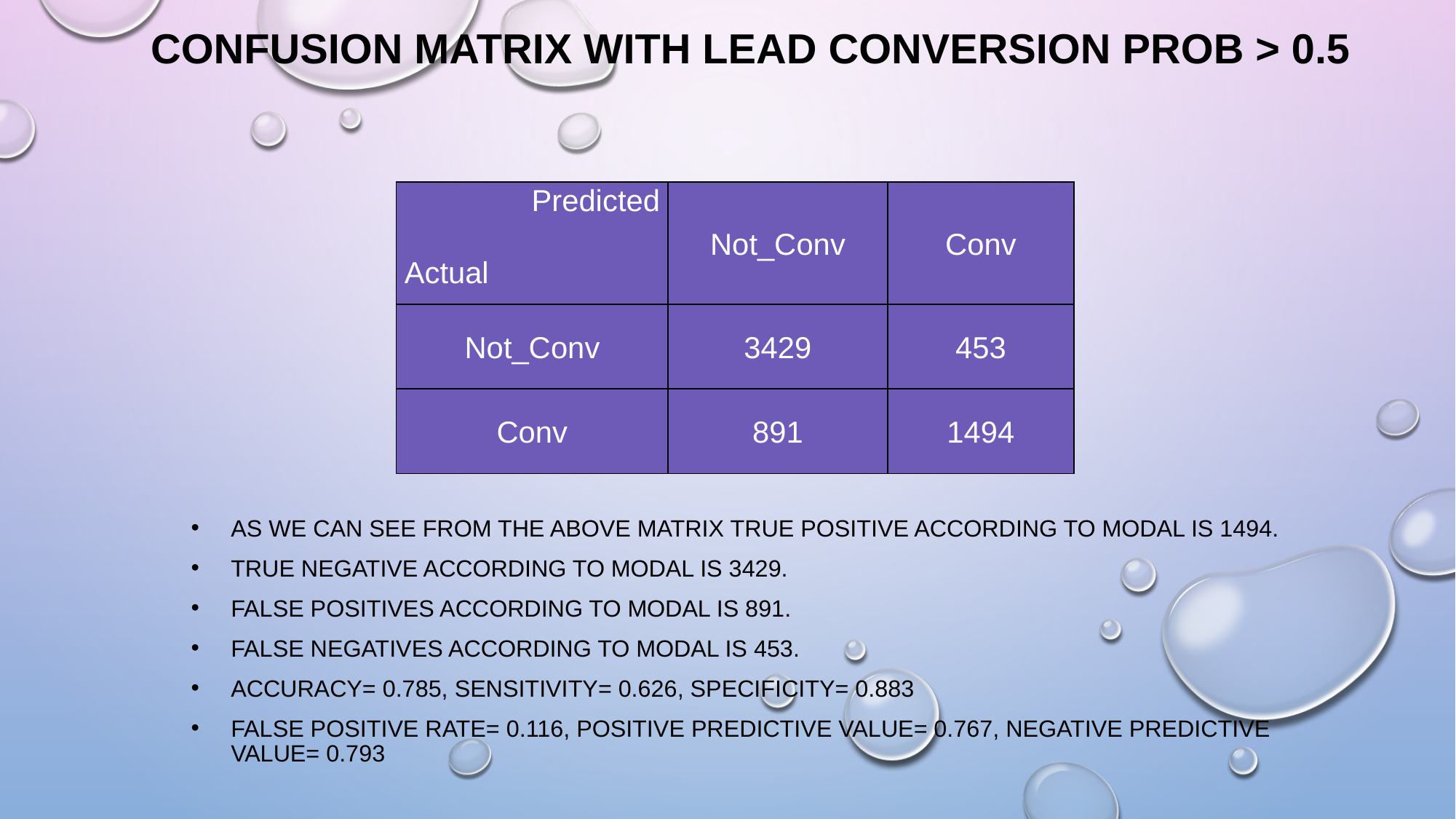

# Confusion Matrix with lead Conversion Prob > 0.5
| Predicted Actual | Not\_Conv | Conv |
| --- | --- | --- |
| Not\_Conv | 3429 | 453 |
| Conv | 891 | 1494 |
As we can see from the above matrix true positive according to modal is 1494.
True negative according to modal is 3429.
False positives according to modal is 891.
False negatives according to modal is 453.
Accuracy= 0.785, Sensitivity= 0.626, Specificity= 0.883
False Positive Rate= 0.116, Positive predictive value= 0.767, Negative predictive value= 0.793